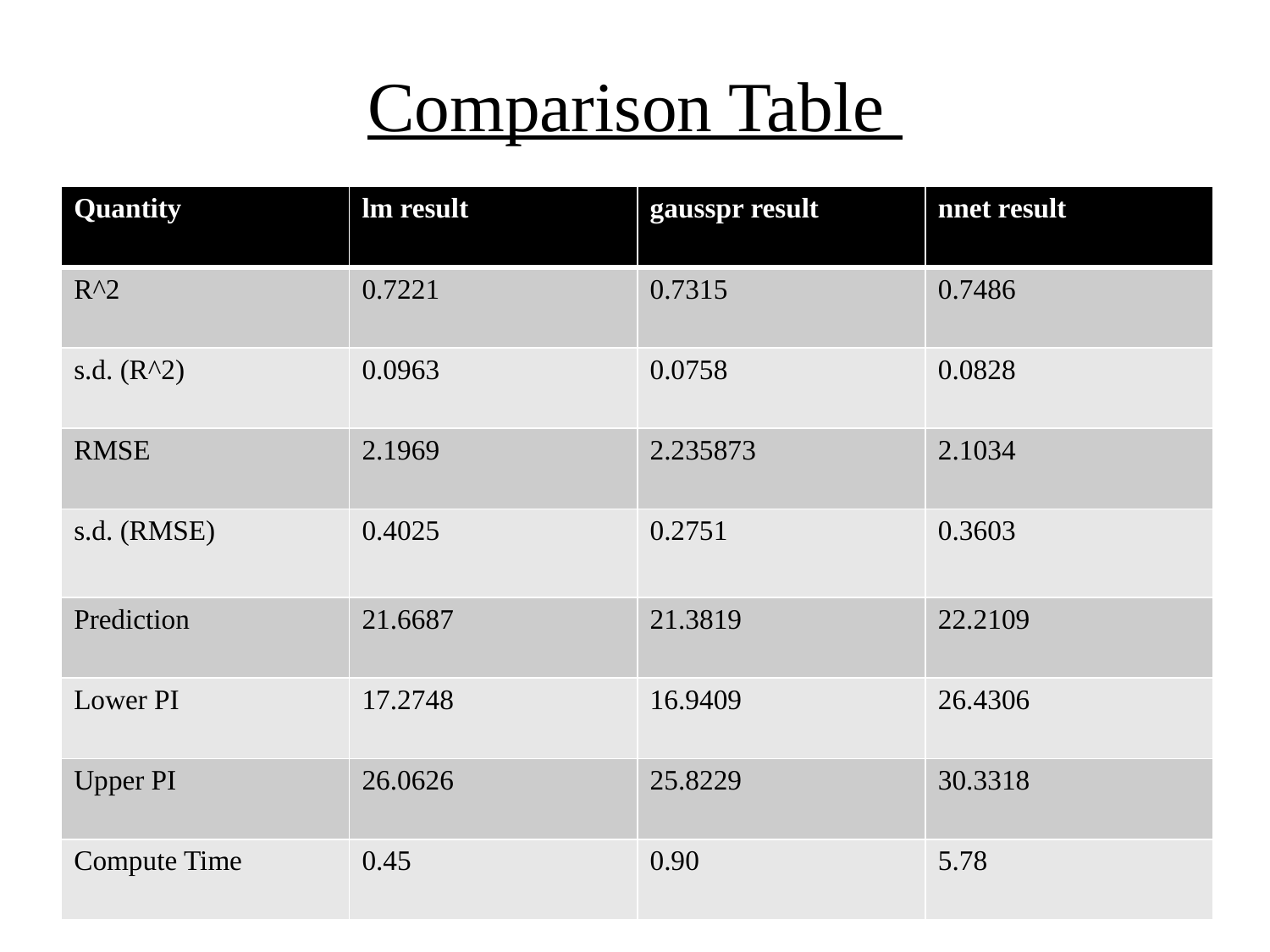

# Comparison Table
| Quantity | lm result | gausspr result | nnet result |
| --- | --- | --- | --- |
| R^2 | 0.7221 | 0.7315 | 0.7486 |
| s.d. (R^2) | 0.0963 | 0.0758 | 0.0828 |
| RMSE | 2.1969 | 2.235873 | 2.1034 |
| s.d. (RMSE) | 0.4025 | 0.2751 | 0.3603 |
| Prediction | 21.6687 | 21.3819 | 22.2109 |
| Lower PI | 17.2748 | 16.9409 | 26.4306 |
| Upper PI | 26.0626 | 25.8229 | 30.3318 |
| Compute Time | 0.45 | 0.90 | 5.78 |